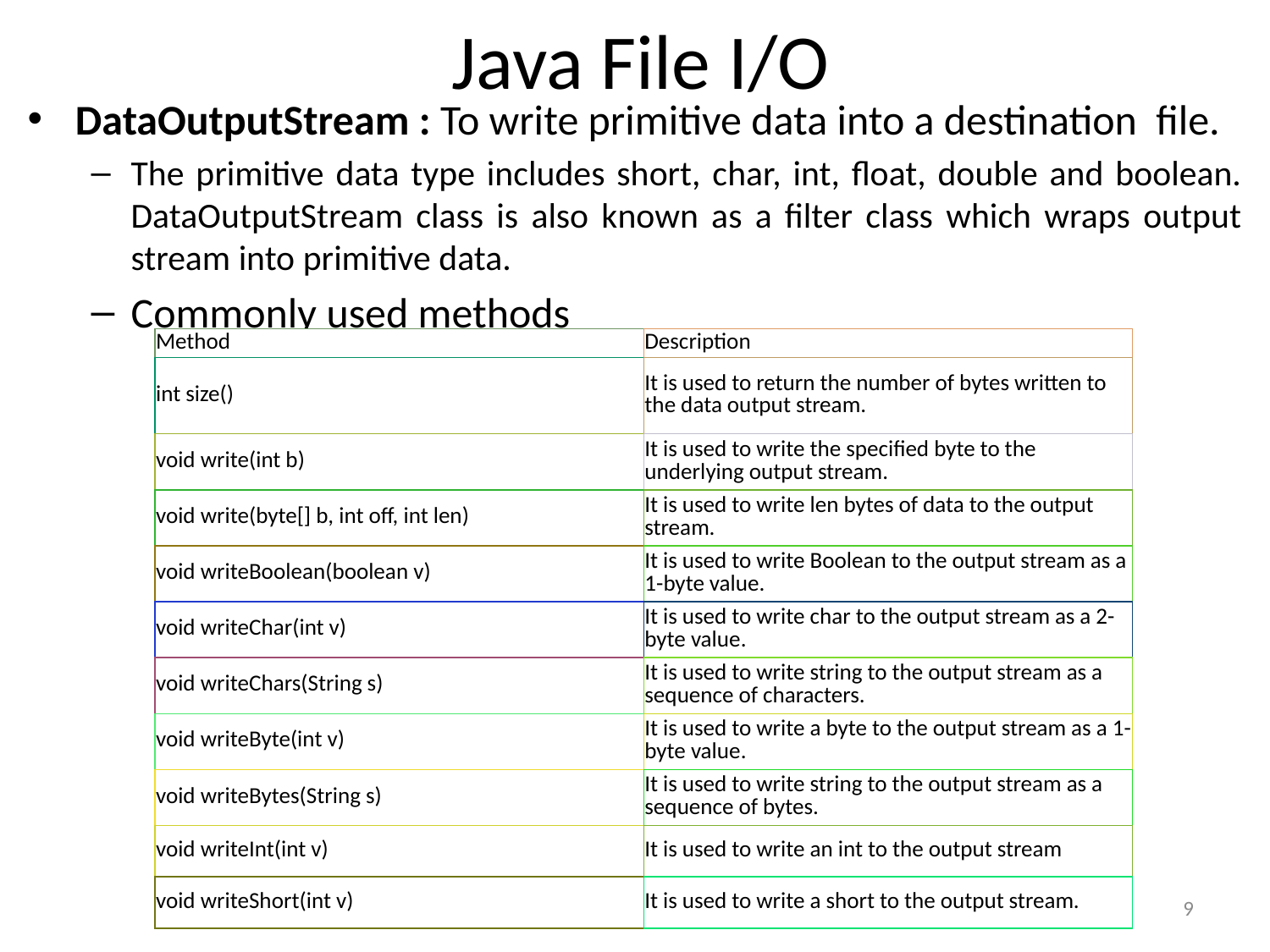

# Java File I/O
DataOutputStream : To write primitive data into a destination  file.
The primitive data type includes short, char, int, float, double and boolean. DataOutputStream class is also known as a filter class which wraps output stream into primitive data.
Commonly used methods
| Method | Description |
| --- | --- |
| int size() | It is used to return the number of bytes written to the data output stream. |
| void write(int b) | It is used to write the specified byte to the underlying output stream. |
| void write(byte[] b, int off, int len) | It is used to write len bytes of data to the output stream. |
| void writeBoolean(boolean v) | It is used to write Boolean to the output stream as a 1-byte value. |
| void writeChar(int v) | It is used to write char to the output stream as a 2-byte value. |
| void writeChars(String s) | It is used to write string to the output stream as a sequence of characters. |
| void writeByte(int v) | It is used to write a byte to the output stream as a 1-byte value. |
| void writeBytes(String s) | It is used to write string to the output stream as a sequence of bytes. |
| void writeInt(int v) | It is used to write an int to the output stream |
| void writeShort(int v) | It is used to write a short to the output stream. |
Java Programming
9